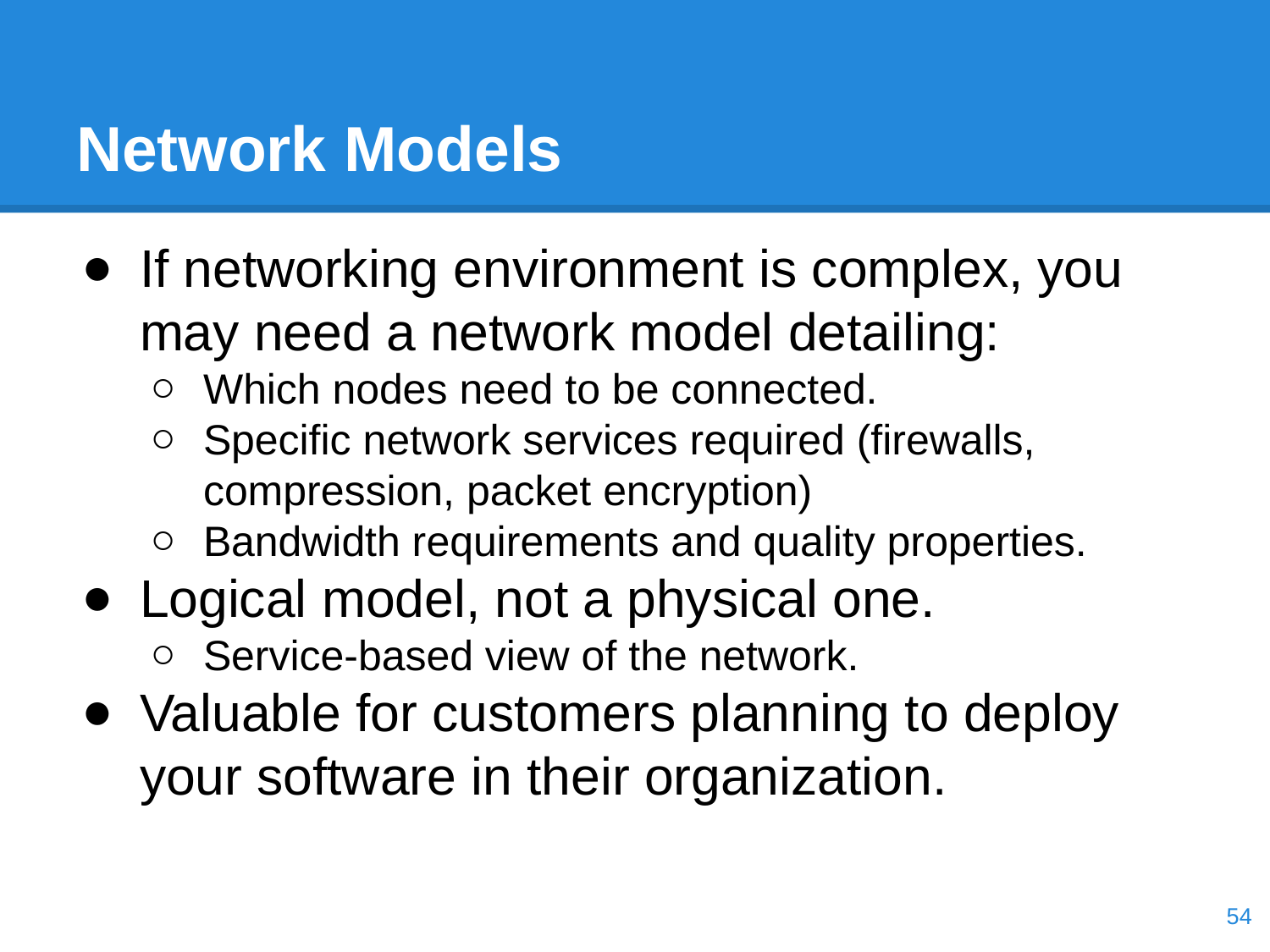

# Network Models
If networking environment is complex, you may need a network model detailing:
Which nodes need to be connected.
Specific network services required (firewalls, compression, packet encryption)
Bandwidth requirements and quality properties.
Logical model, not a physical one.
Service-based view of the network.
Valuable for customers planning to deploy your software in their organization.
54